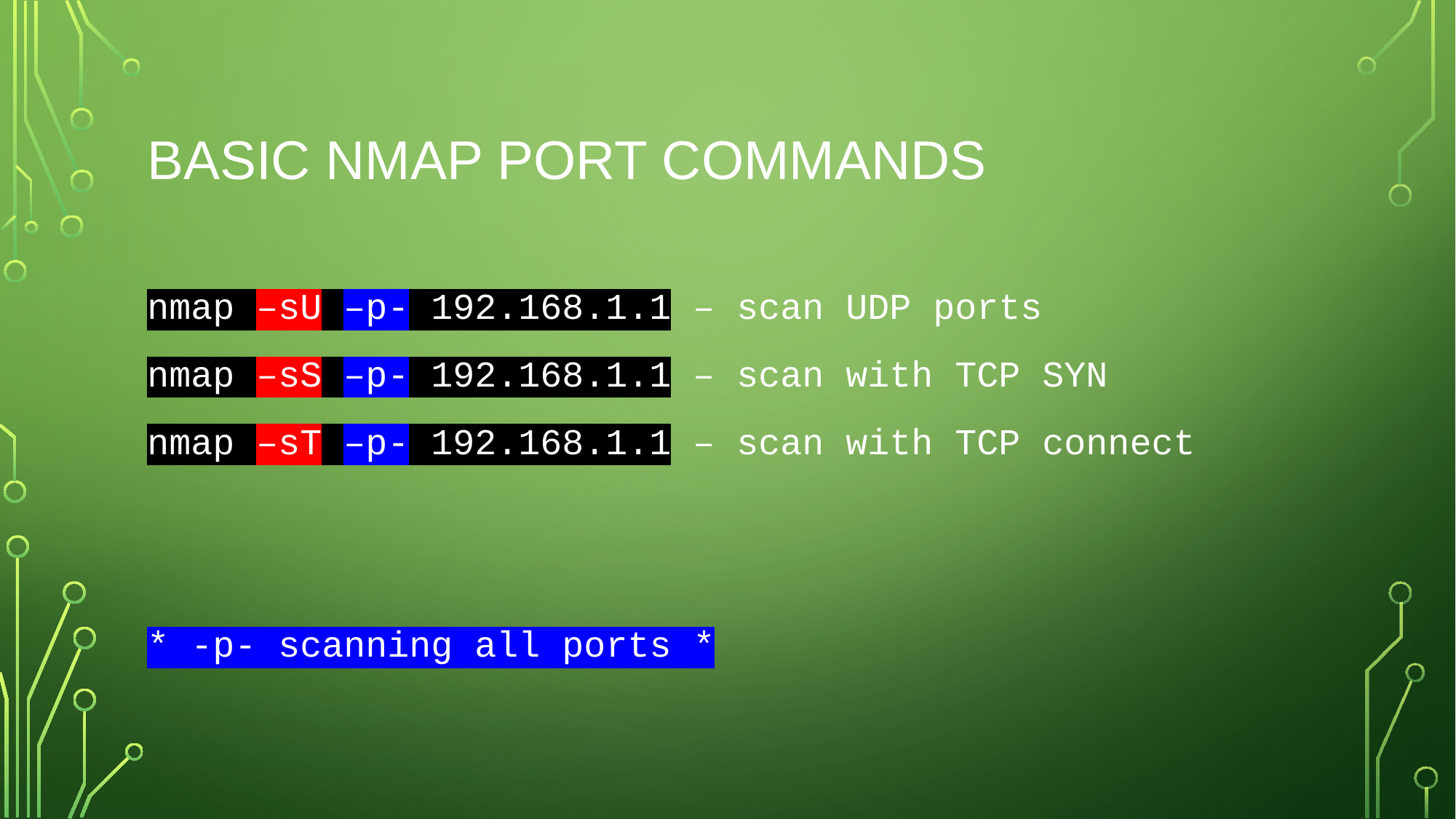

# Basic Nmap port commands
nmap –sU –p- 192.168.1.1 – scan UDP ports
nmap –sS –p- 192.168.1.1 – scan with TCP SYN
nmap –sT –p- 192.168.1.1 – scan with TCP connect

* -p- scanning all ports *